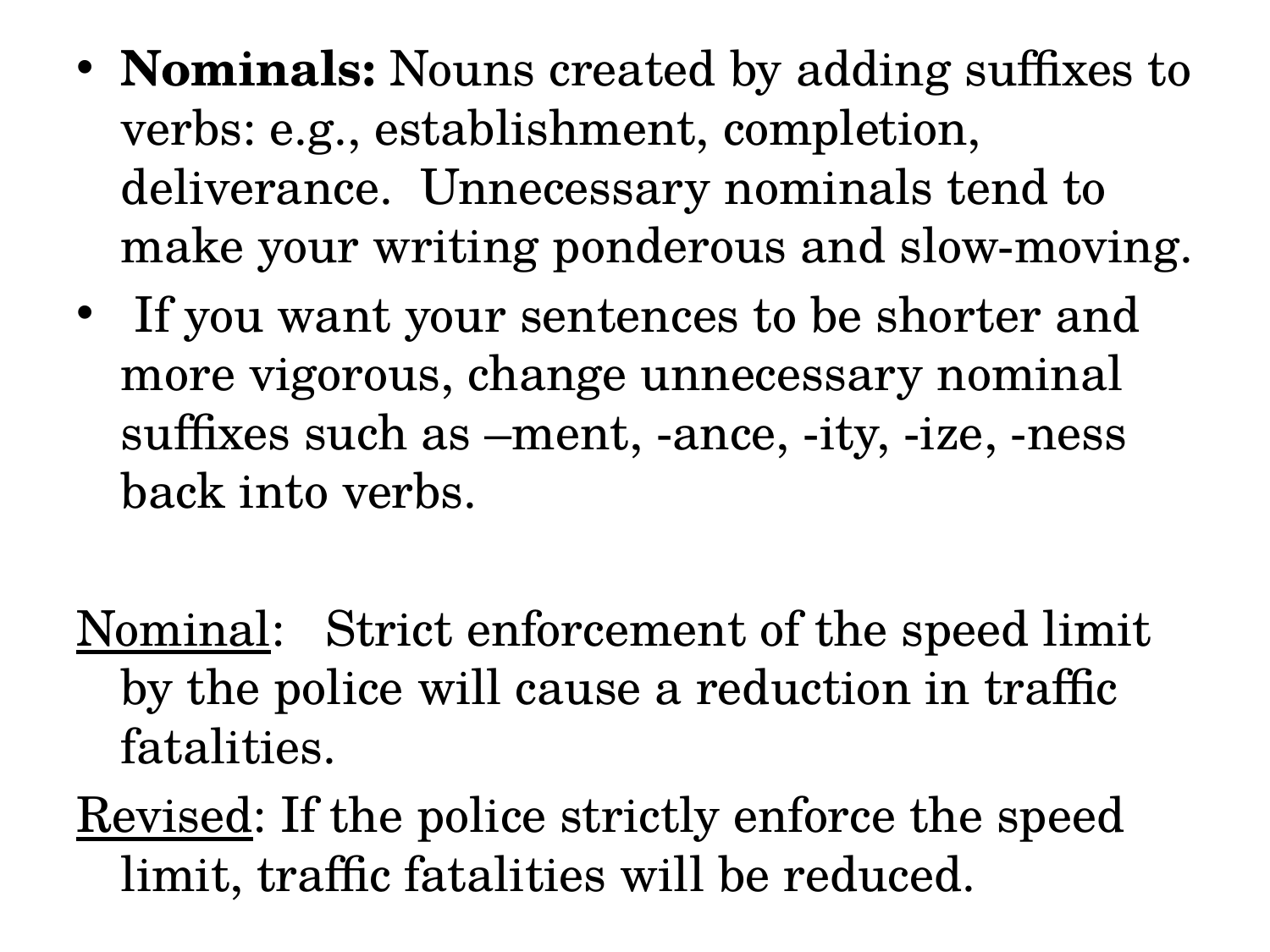

Nominals: Nouns created by adding suffixes to verbs: e.g., establishment, completion, deliverance.  Unnecessary nominals tend to make your writing ponderous and slow-moving.
 If you want your sentences to be shorter and more vigorous, change unnecessary nominal suffixes such as –ment, -ance, -ity, -ize, -ness back into verbs.

Nominal:   Strict enforcement of the speed limit by the police will cause a reduction in traffic fatalities.
Revised: If the police strictly enforce the speed limit, traffic fatalities will be reduced.

35